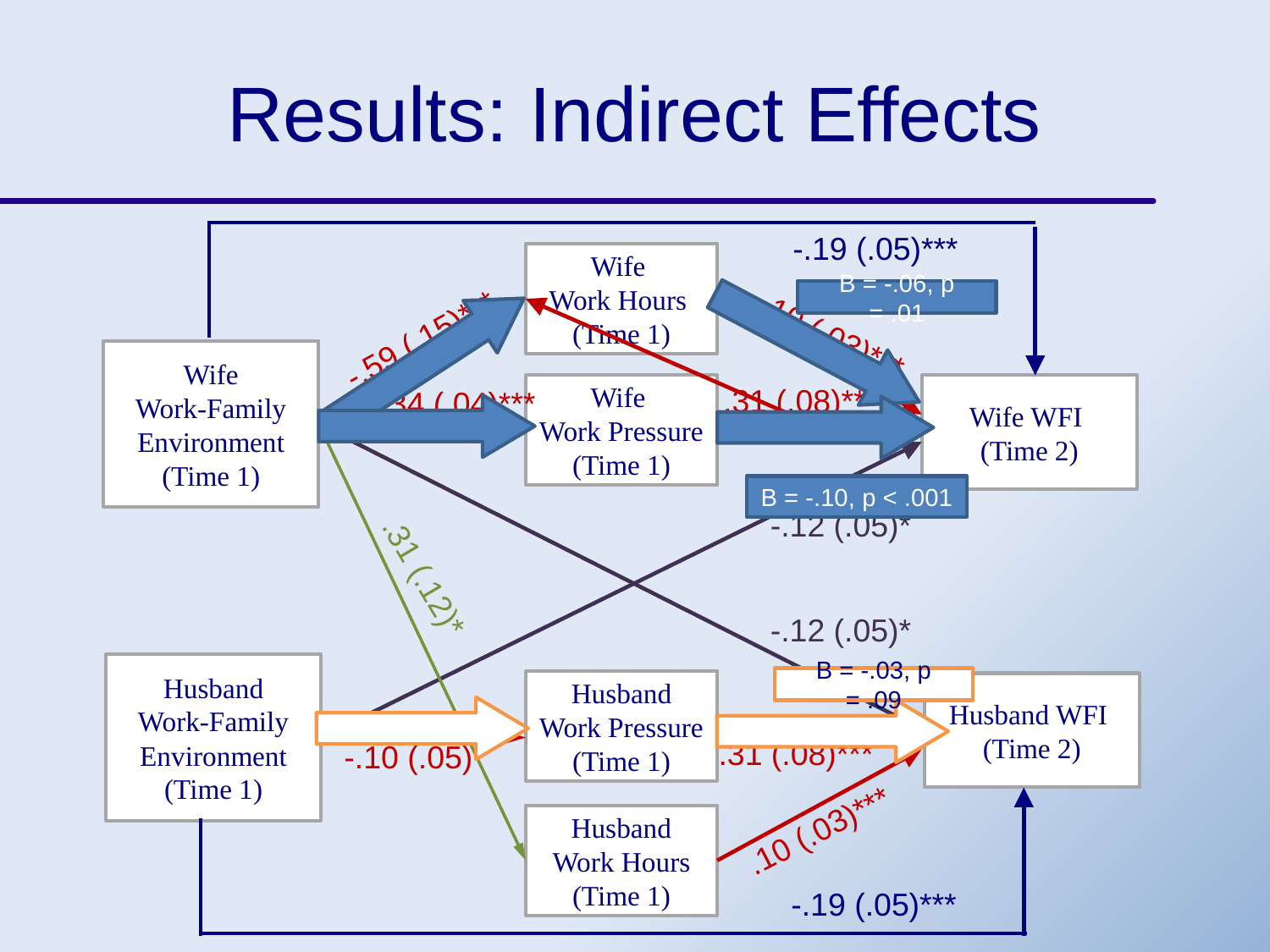

# Results: Indirect Effects
-.19 (.05)***
Wife
Work Hours
(Time 1)
B = -.06, p = .01
-.59 (.15)***

.10 (.03)***

Wife
Work-Family Environment
(Time 1)
.31 (.08)***
Wife WFI
(Time 2)
Wife
Work Pressure
(Time 1)
-.34 (.04)***

B = -.10, p < .001
-.12 (.05)*
.31 (.12)*
-.12 (.05)*
Husband
Work-Family Environment
(Time 1)
B = -.03, p = .09
Husband
Work Pressure (Time 1)
Husband WFI
(Time 2)

.31 (.08)***
-.10 (.05)*
.10 (.03)***
Husband
Work Hours (Time 1)
-.19 (.05)***